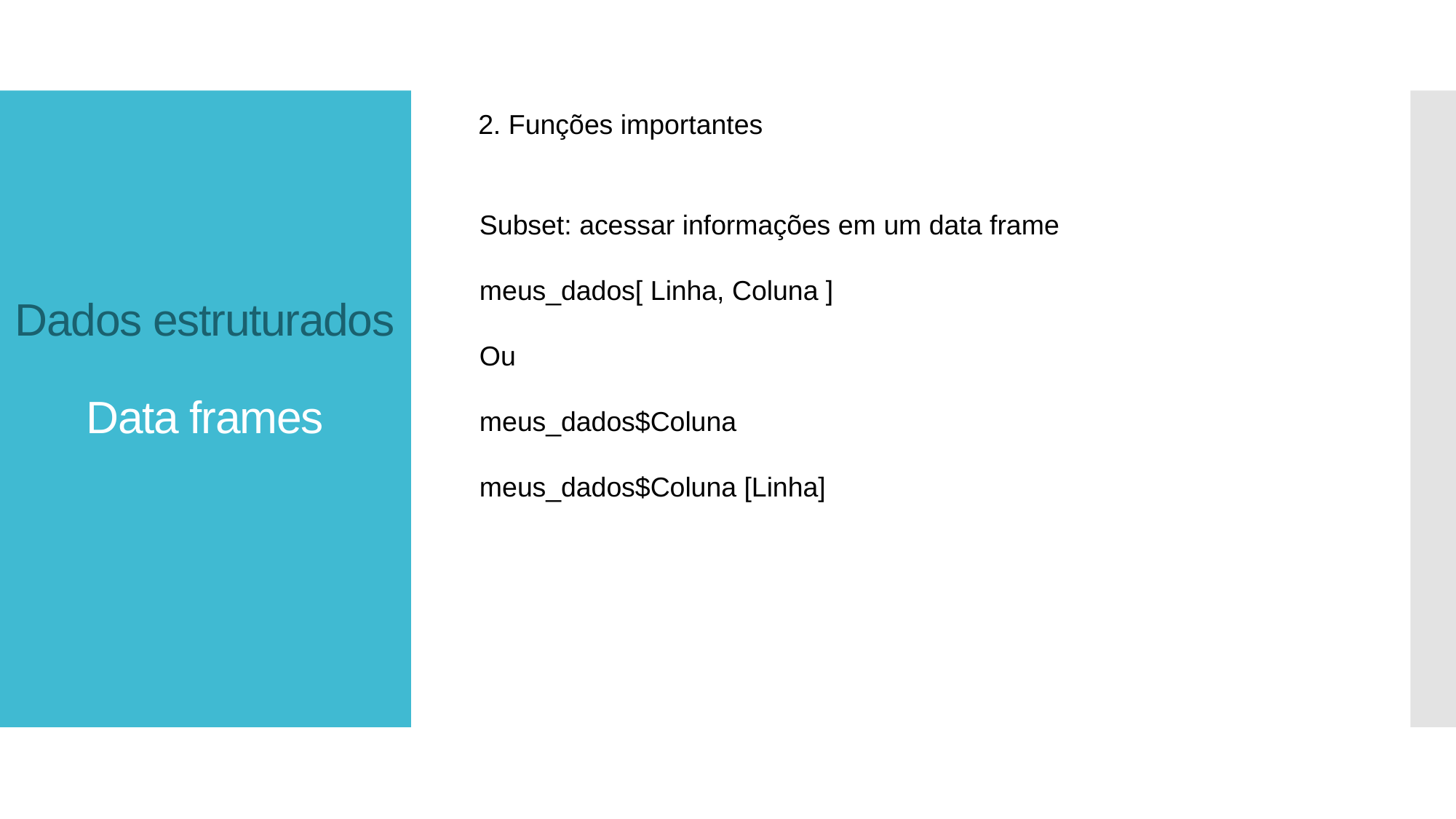

2. Funções importantes
Subset: acessar informações em um data frame

meus_dados[ Linha, Coluna ]

Ou

meus_dados$Coluna

meus_dados$Coluna [Linha]
Dados estruturados

Data frames